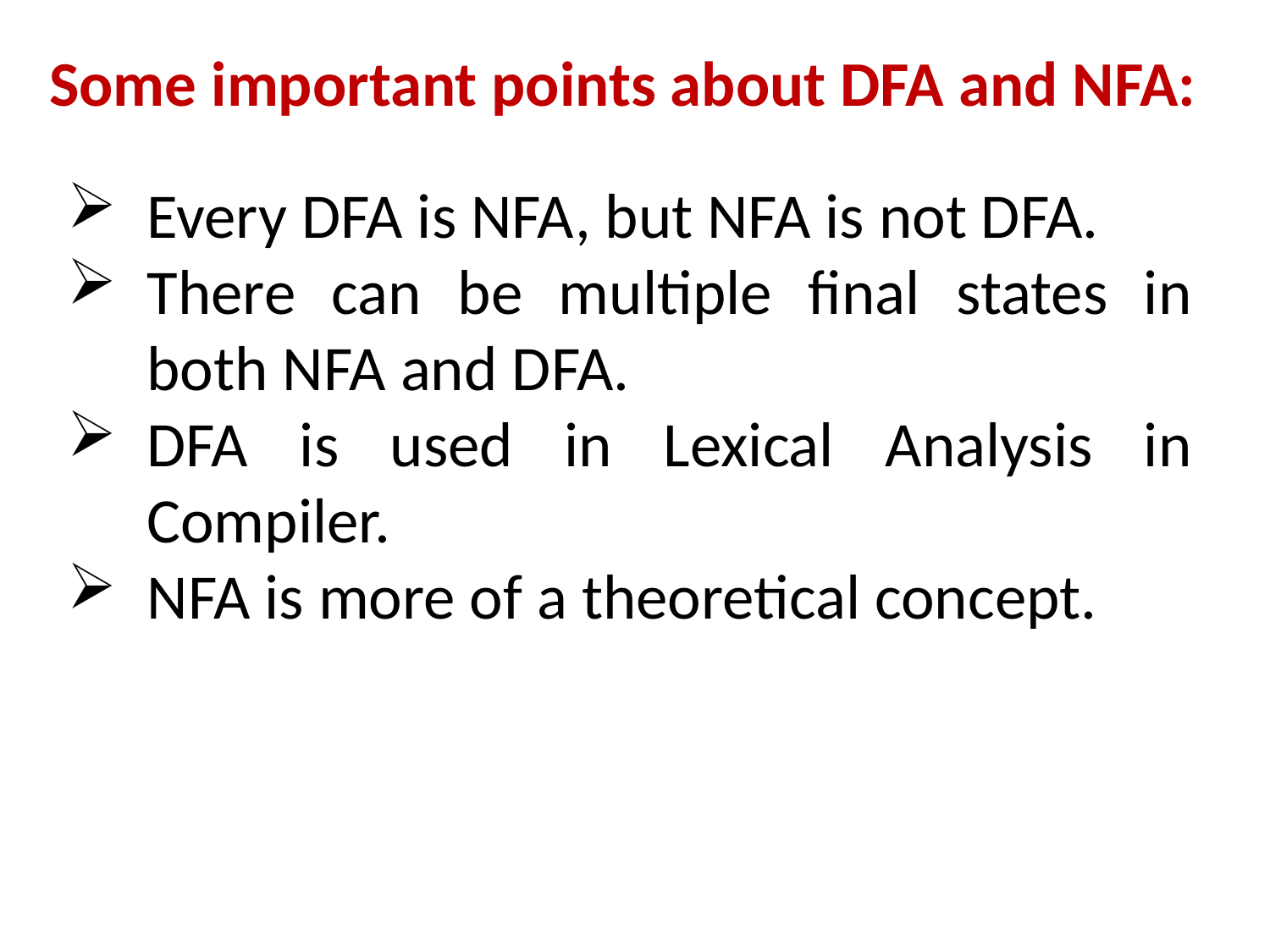

Some important points about DFA and NFA:
Every DFA is NFA, but NFA is not DFA.
There can be multiple final states in both NFA and DFA.
DFA is used in Lexical Analysis in Compiler.
NFA is more of a theoretical concept.